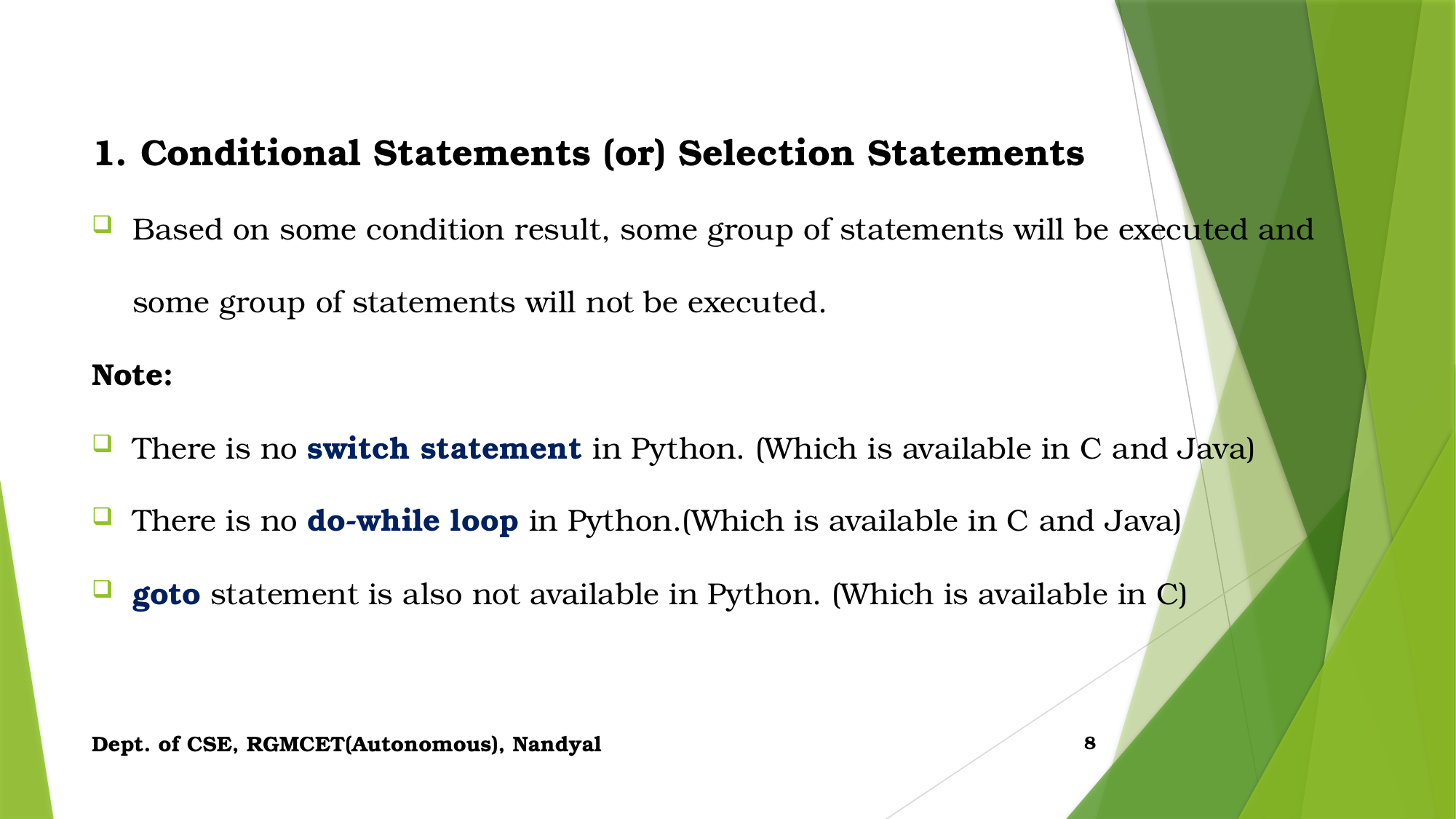

1. Conditional Statements (or) Selection Statements
Based on some condition result, some group of statements will be executed and some group of statements will not be executed.
Note:
There is no switch statement in Python. (Which is available in C and Java)
There is no do-while loop in Python.(Which is available in C and Java)
goto statement is also not available in Python. (Which is available in C)
Dept. of CSE, RGMCET(Autonomous), Nandyal
8